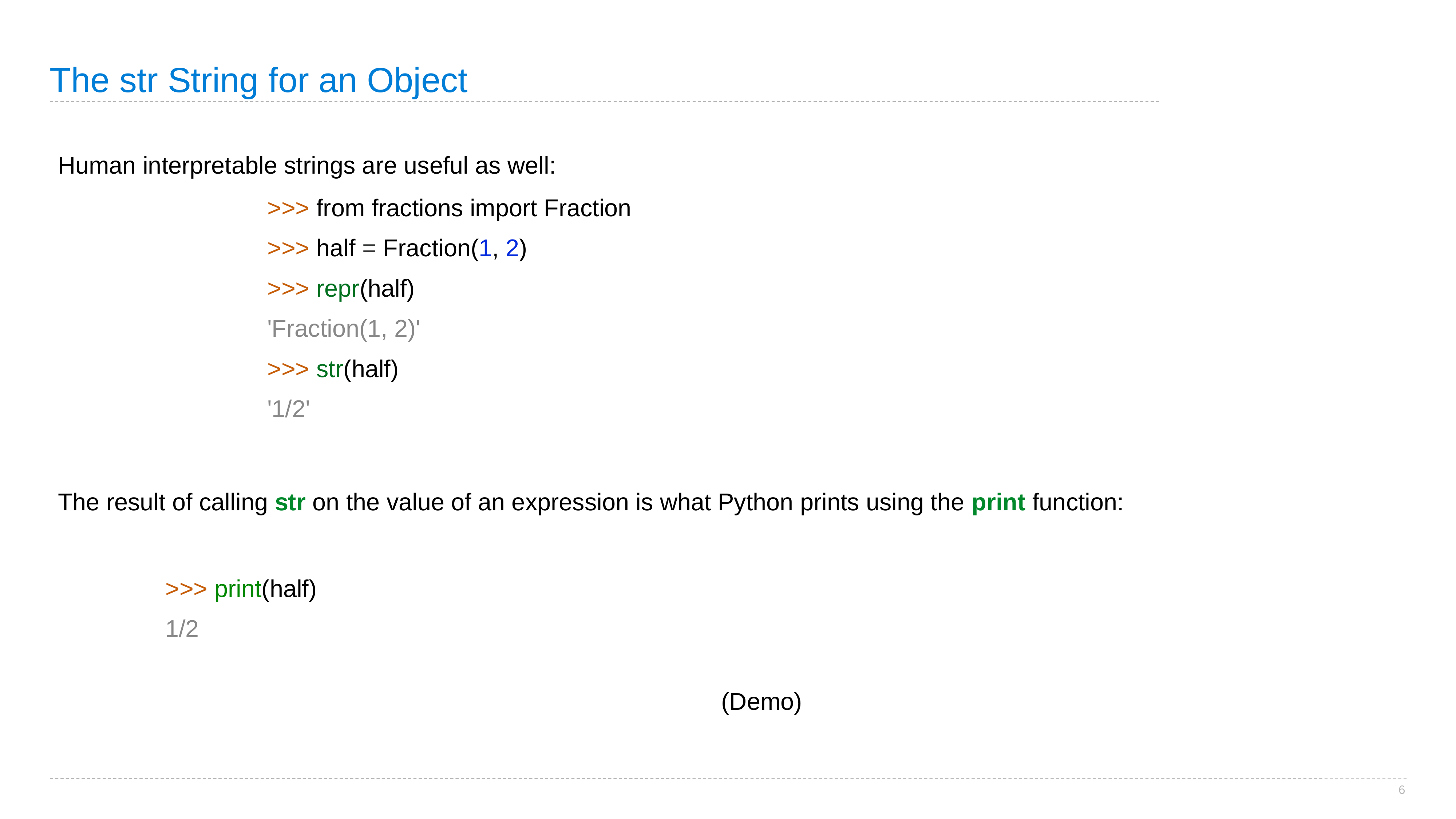

# The str String for an Object

Human interpretable strings are useful as well:
>>> from fractions import Fraction
>>> half = Fraction(1, 2)
>>> repr(half)
'Fraction(1, 2)'
>>> str(half)
'1/2'
The result of calling str on the value of an expression is what Python prints using the print function:
>>> print(half)
1/2
(Demo)

6